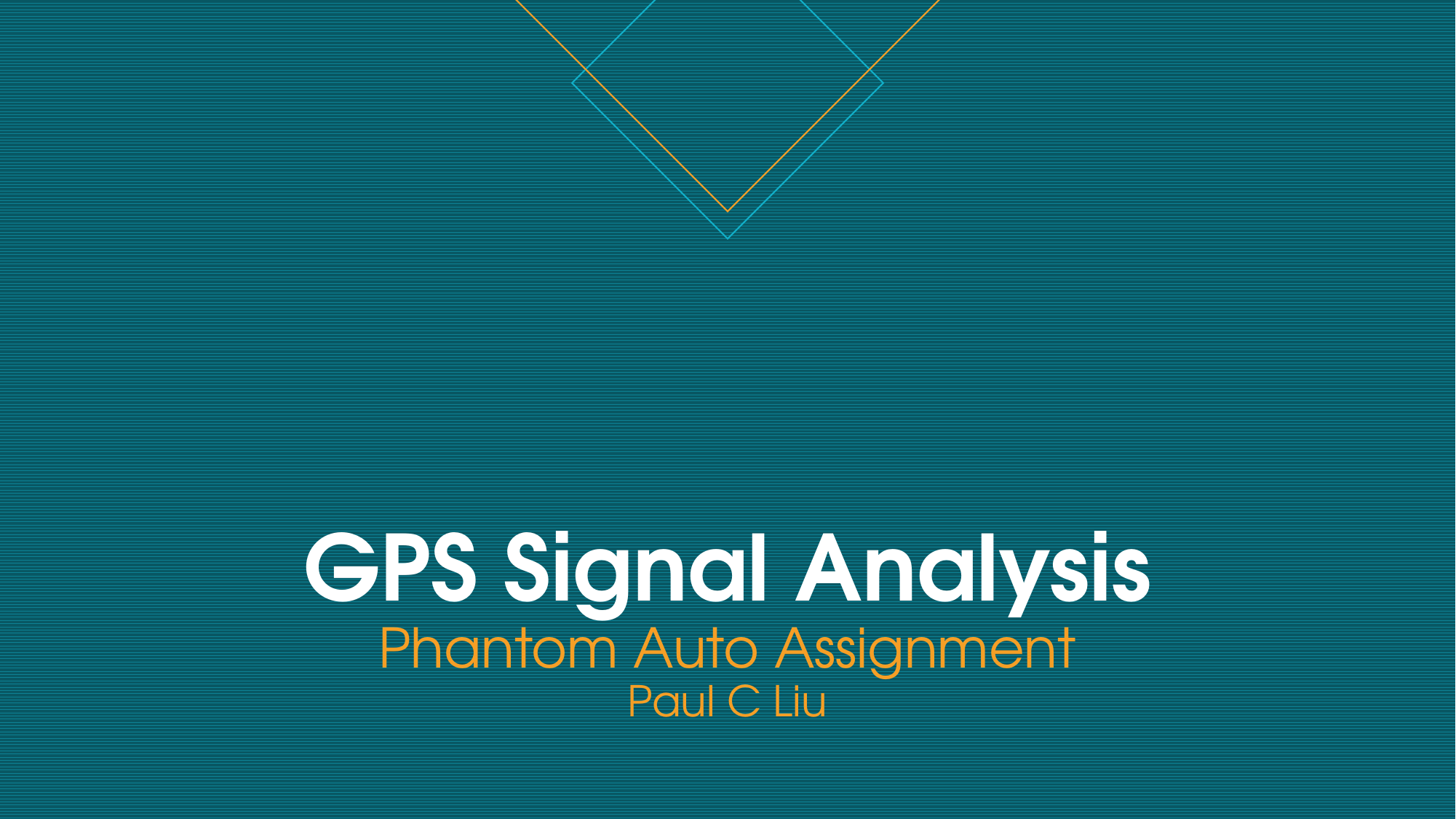

# GPS Signal Analysis Phantom Auto Assignment Paul C Liu